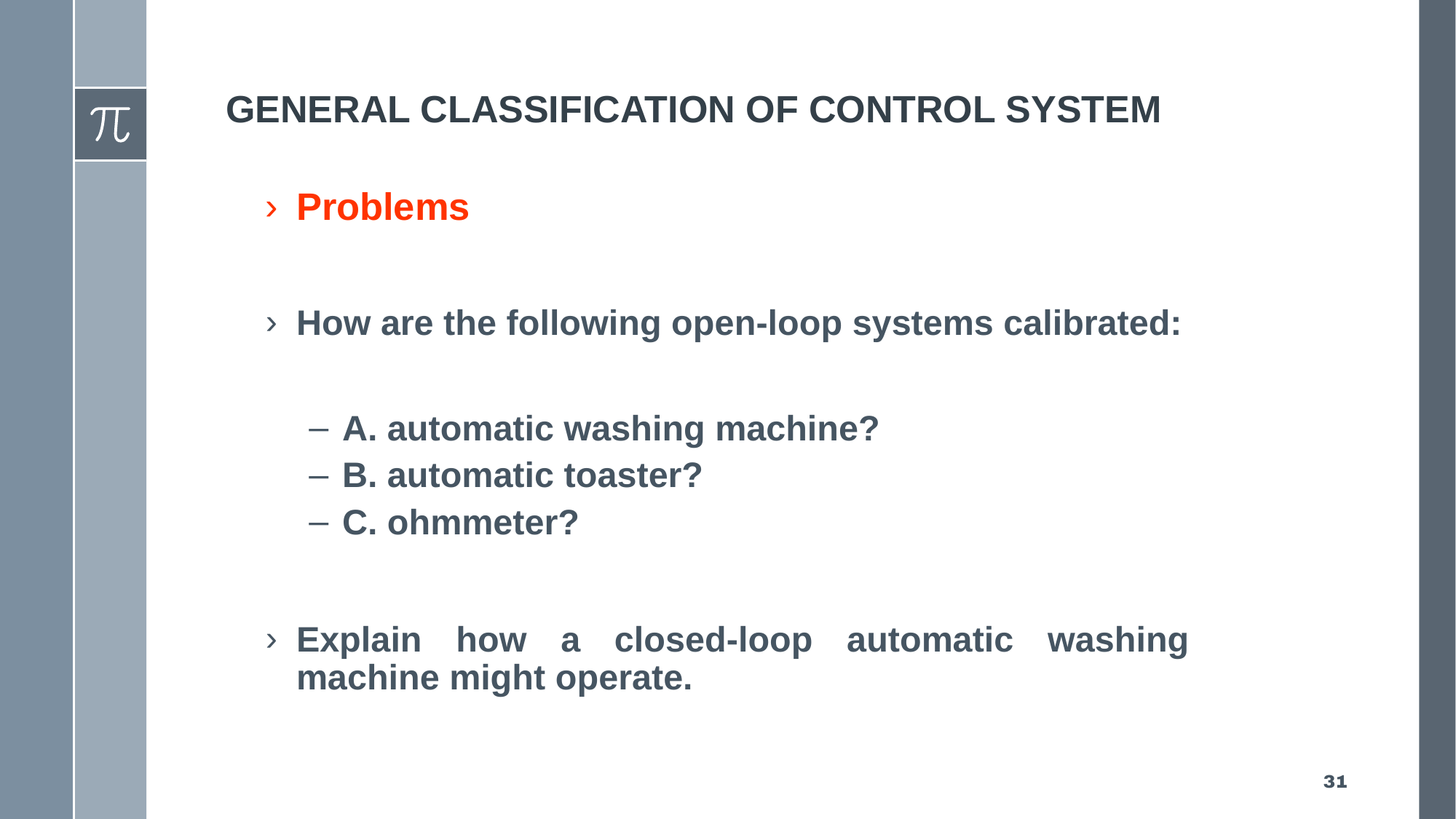

# GENERAL CLASSIFICATION OF CONTROL SYSTEM
Problems

How are the following open-loop systems calibrated:

A. automatic washing machine?
B. automatic toaster?
C. ohmmeter?

Explain how a closed-loop automatic washing machine might operate.
31